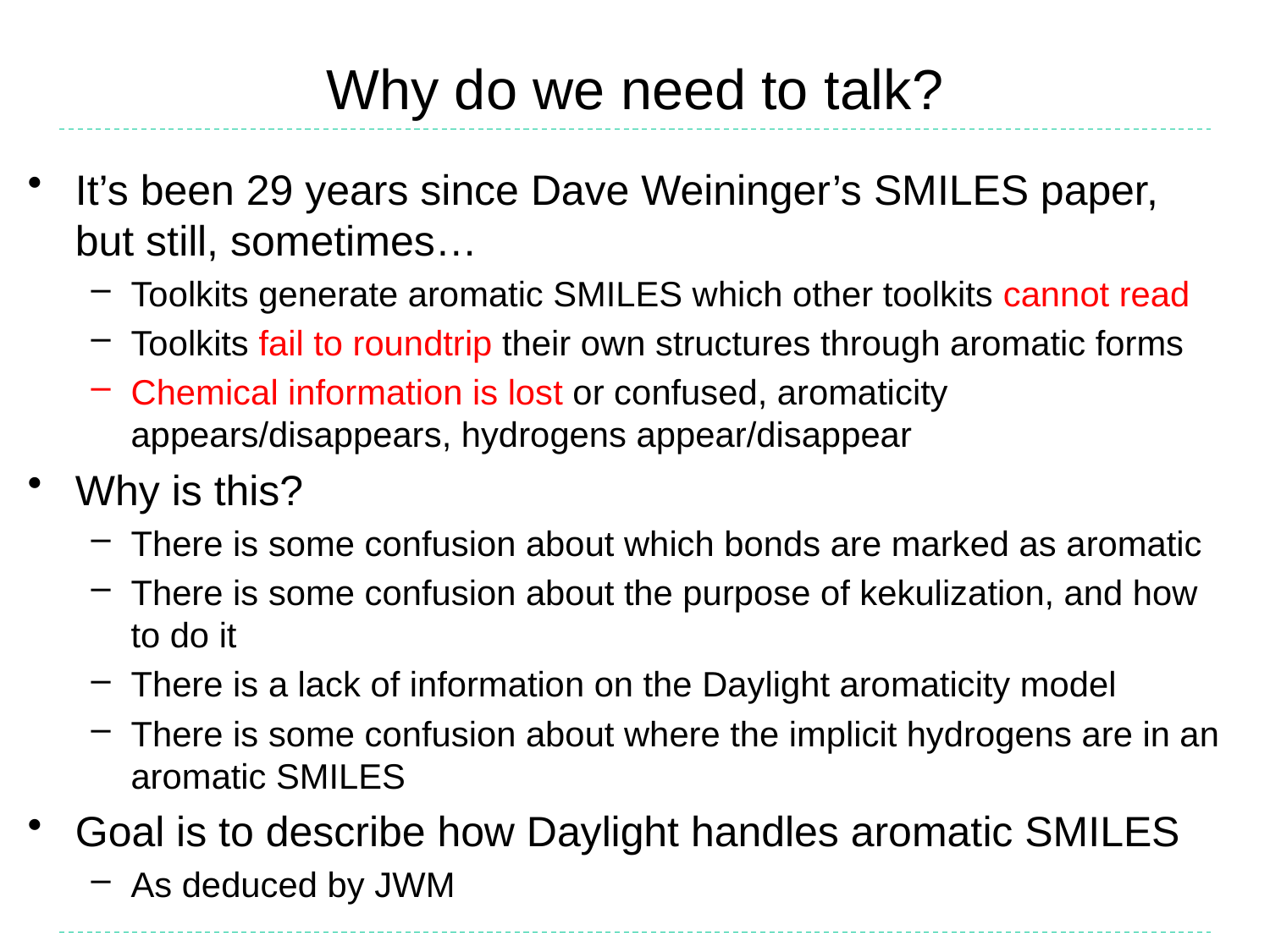

# Why do we need to talk?
It’s been 29 years since Dave Weininger’s SMILES paper, but still, sometimes…
Toolkits generate aromatic SMILES which other toolkits cannot read
Toolkits fail to roundtrip their own structures through aromatic forms
Chemical information is lost or confused, aromaticity appears/disappears, hydrogens appear/disappear
Why is this?
There is some confusion about which bonds are marked as aromatic
There is some confusion about the purpose of kekulization, and how to do it
There is a lack of information on the Daylight aromaticity model
There is some confusion about where the implicit hydrogens are in an aromatic SMILES
Goal is to describe how Daylight handles aromatic SMILES
As deduced by JWM